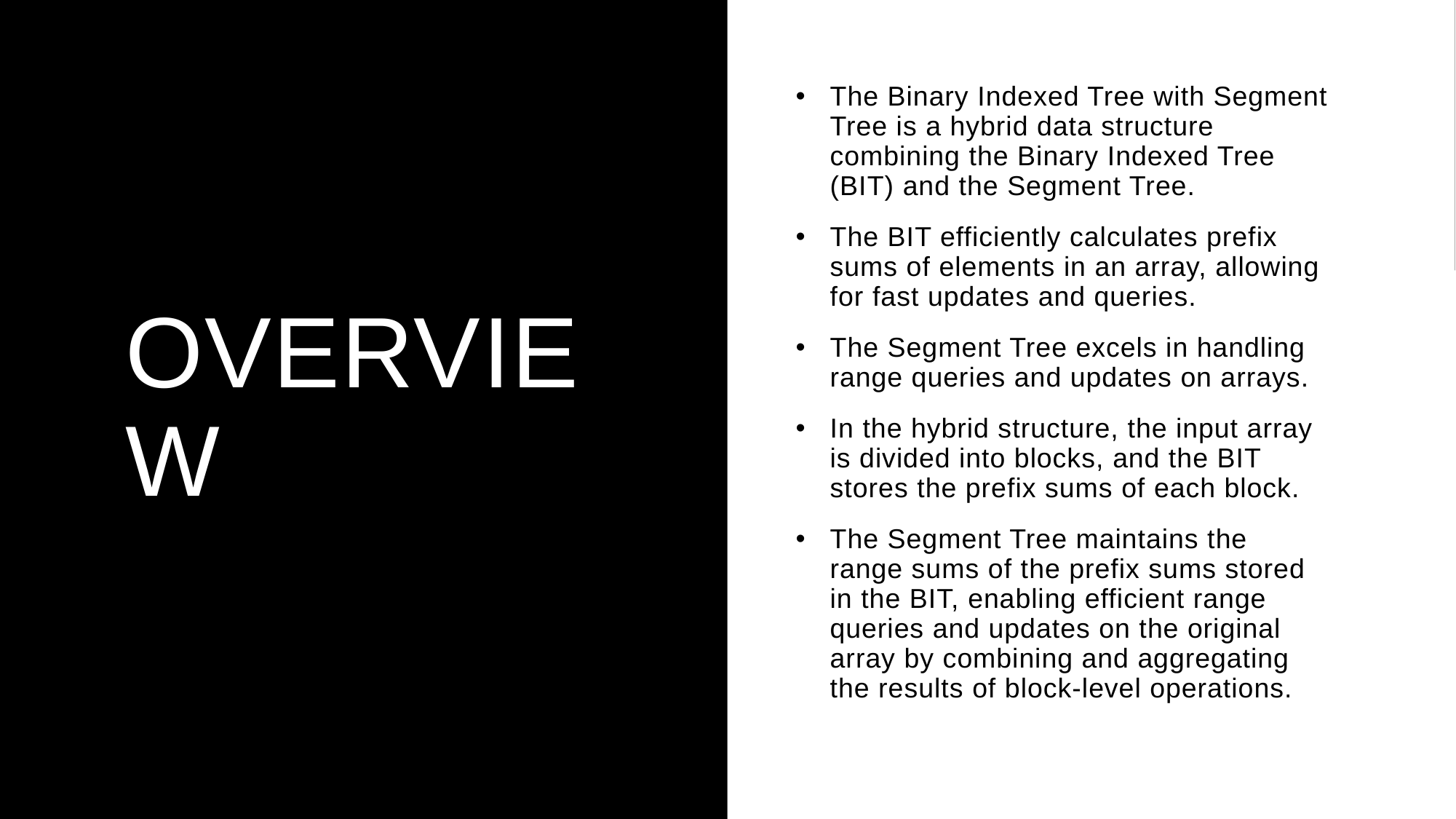

# overview
The Binary Indexed Tree with Segment Tree is a hybrid data structure combining the Binary Indexed Tree (BIT) and the Segment Tree.
The BIT efficiently calculates prefix sums of elements in an array, allowing for fast updates and queries.
The Segment Tree excels in handling range queries and updates on arrays.
In the hybrid structure, the input array is divided into blocks, and the BIT stores the prefix sums of each block.
The Segment Tree maintains the range sums of the prefix sums stored in the BIT, enabling efficient range queries and updates on the original array by combining and aggregating the results of block-level operations.